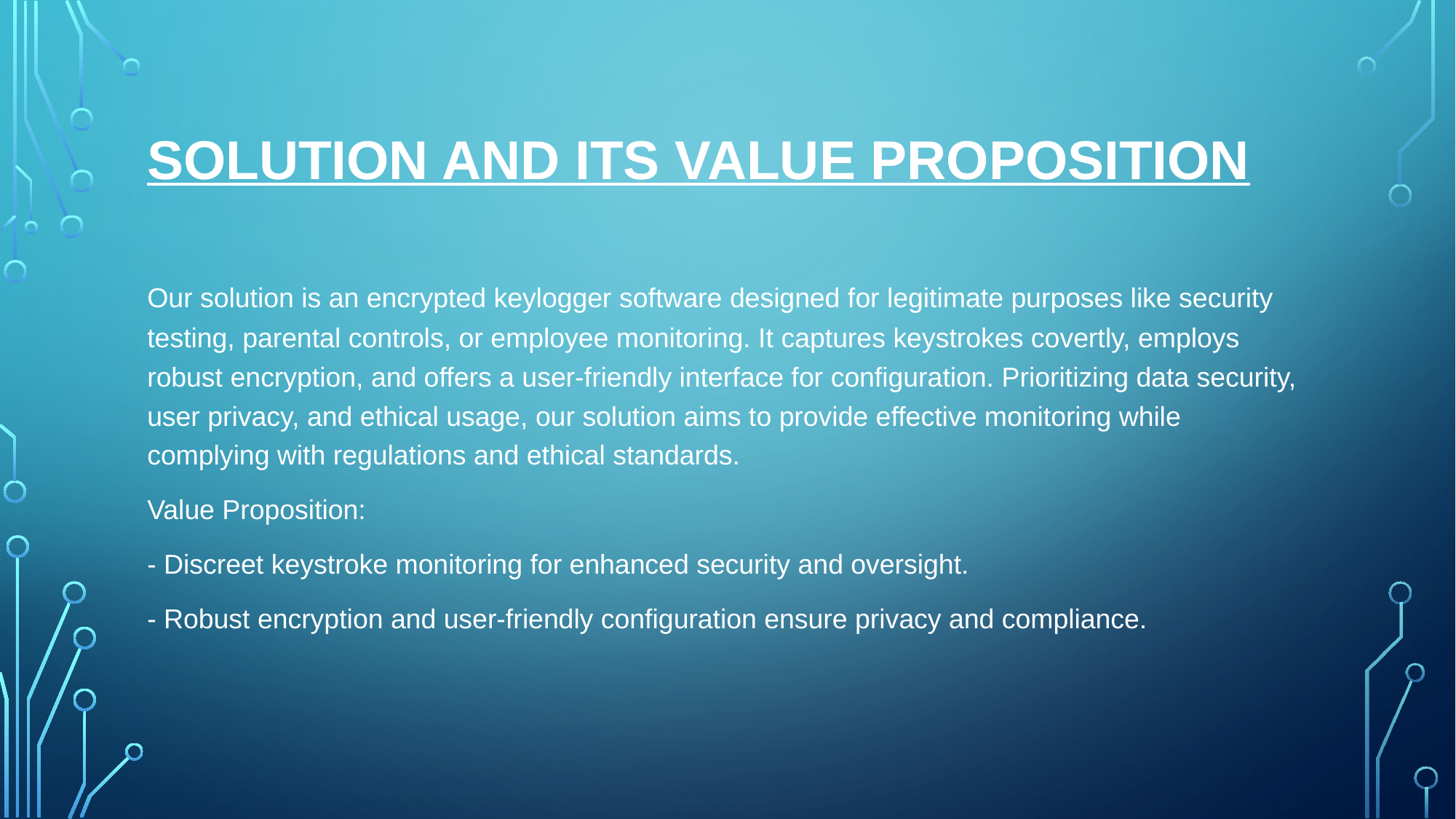

# SOLUTION AND ITS VALUE PROPOSITION
Our solution is an encrypted keylogger software designed for legitimate purposes like security testing, parental controls, or employee monitoring. It captures keystrokes covertly, employs robust encryption, and offers a user-friendly interface for configuration. Prioritizing data security, user privacy, and ethical usage, our solution aims to provide effective monitoring while complying with regulations and ethical standards.
Value Proposition:
- Discreet keystroke monitoring for enhanced security and oversight.
- Robust encryption and user-friendly configuration ensure privacy and compliance.